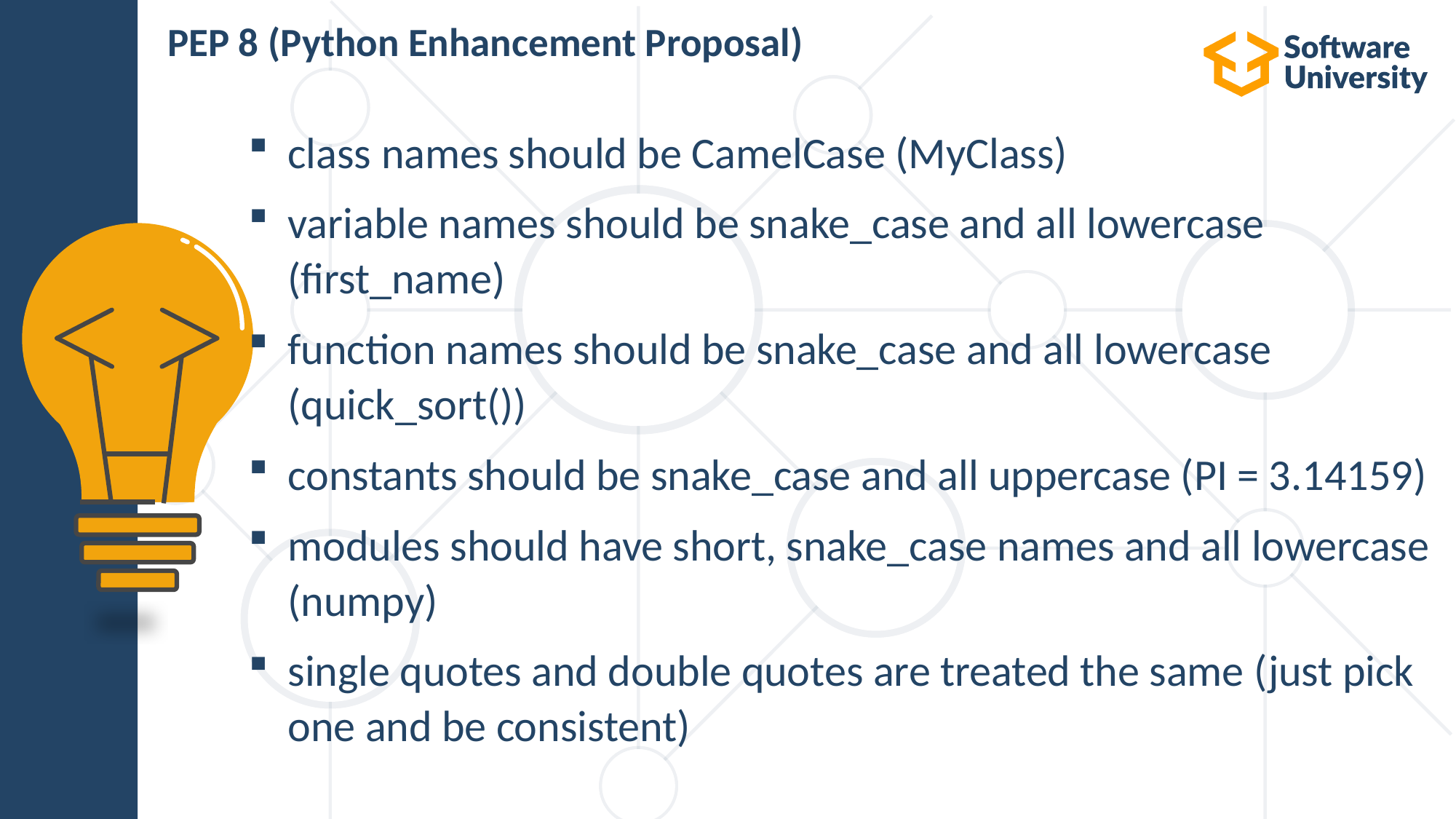

# PEP 8 (Python Enhancement Proposal)
class names should be CamelCase (MyClass)
variable names should be snake_case and all lowercase (first_name)
function names should be snake_case and all lowercase (quick_sort())
constants should be snake_case and all uppercase (PI = 3.14159)
modules should have short, snake_case names and all lowercase (numpy)
single quotes and double quotes are treated the same (just pick one and be consistent)